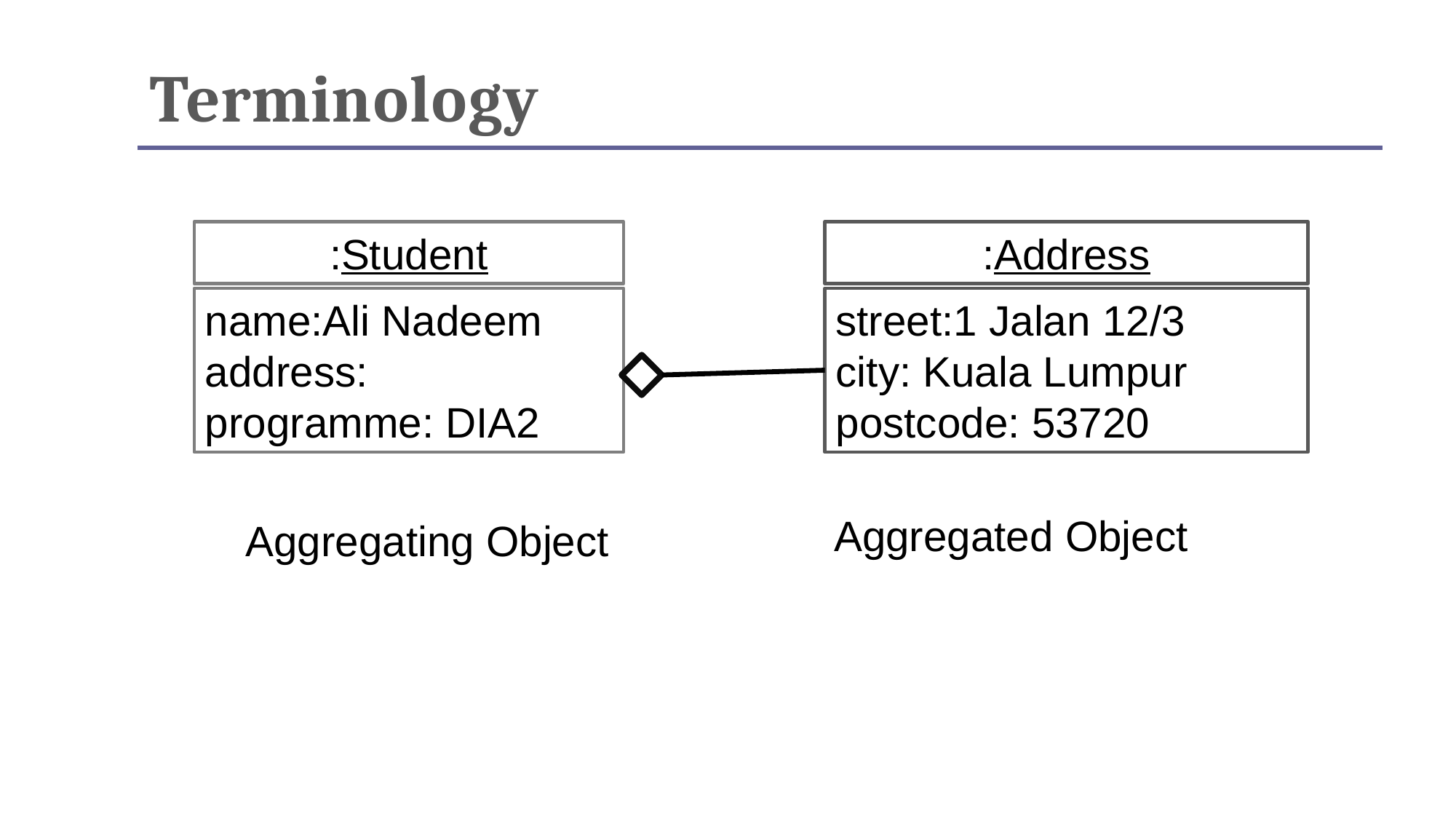

# Terminology
:Student
name:Ali Nadeem
address:
programme: DIA2
:Address
street:1 Jalan 12/3
city: Kuala Lumpur
postcode: 53720

Aggregated Object
Aggregating Object
16